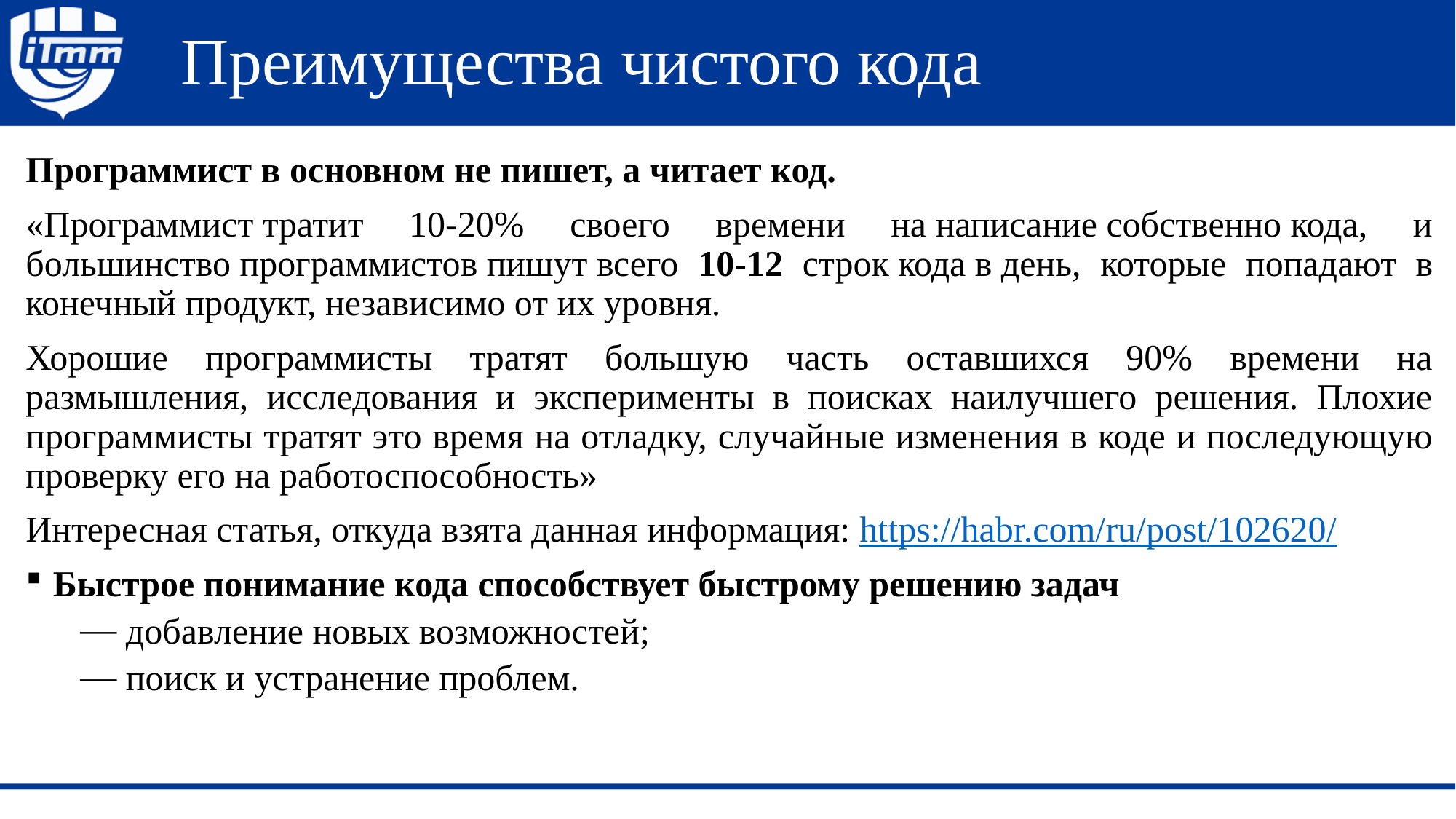

# Преимущества чистого кода
Программист в основном не пишет, а читает код.
«Программист тратит 10-20% своего времени на написание собственно кода, и большинство программистов пишут всего 10-12 строк кода в день, которые попадают в конечный продукт, независимо от их уровня.
Хорошие программисты тратят большую часть оставшихся 90% времени на размышления, исследования и эксперименты в поисках наилучшего решения. Плохие программисты тратят это время на отладку, случайные изменения в коде и последующую проверку его на работоспособность»
Интересная статья, откуда взята данная информация: https://habr.com/ru/post/102620/
Быстрое понимание кода способствует быстрому решению задач
 добавление новых возможностей;
 поиск и устранение проблем.